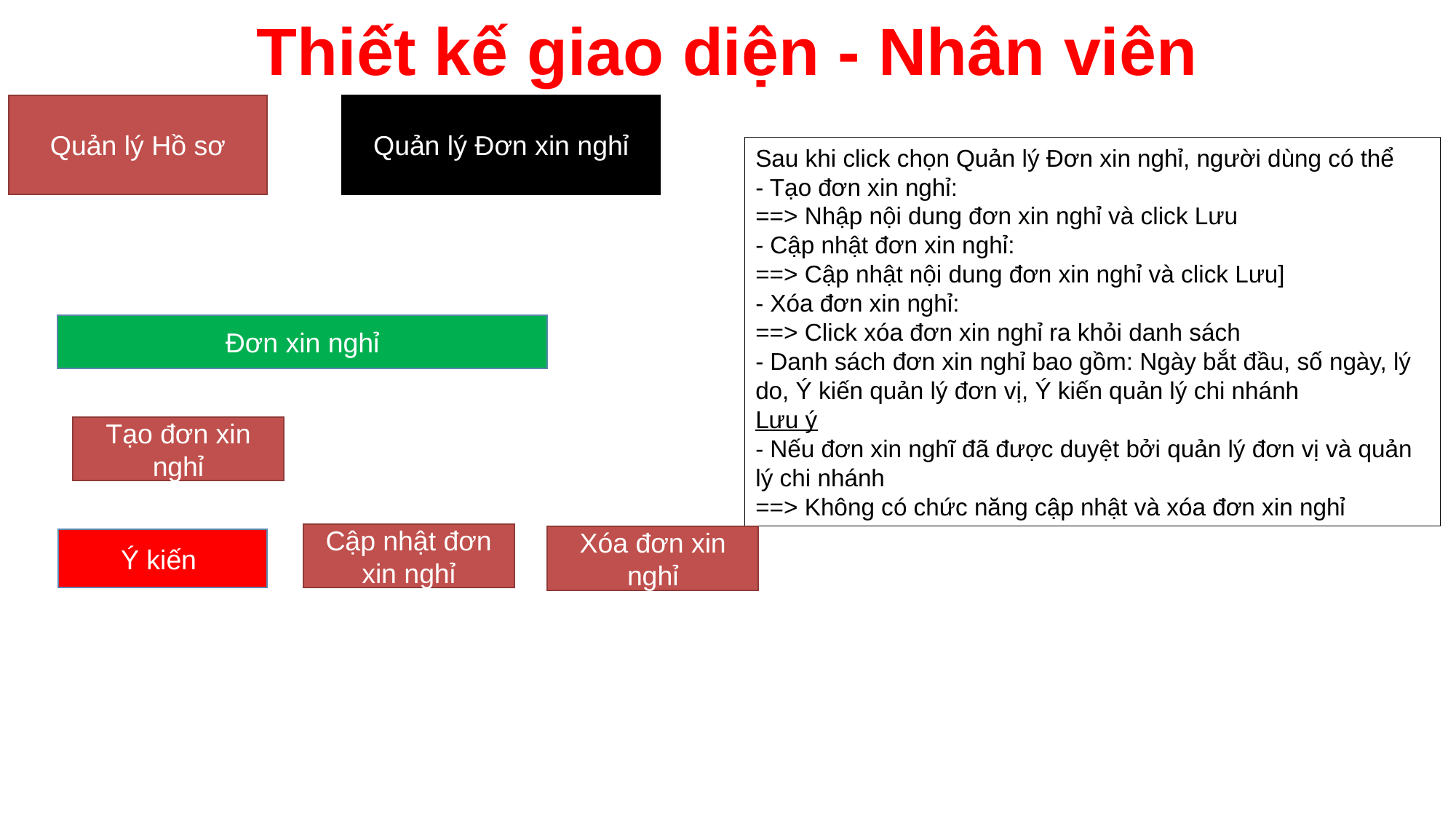

# Thiết kế giao diện - Nhân viên
Quản lý Hồ sơ
Quản lý Đơn xin nghỉ
Sau khi click chọn Quản lý Đơn xin nghỉ, người dùng có thể
- Tạo đơn xin nghỉ:
==> Nhập nội dung đơn xin nghỉ và click Lưu
- Cập nhật đơn xin nghỉ:
==> Cập nhật nội dung đơn xin nghỉ và click Lưu]
- Xóa đơn xin nghỉ:
==> Click xóa đơn xin nghỉ ra khỏi danh sách
- Danh sách đơn xin nghỉ bao gồm: Ngày bắt đầu, số ngày, lý do, Ý kiến quản lý đơn vị, Ý kiến quản lý chi nhánh
Lưu ý
- Nếu đơn xin nghĩ đã được duyệt bởi quản lý đơn vị và quản lý chi nhánh
==> Không có chức năng cập nhật và xóa đơn xin nghỉ
Đơn xin nghỉ
Tạo đơn xin nghỉ
Cập nhật đơn xin nghỉ
Xóa đơn xin nghỉ
Ý kiến